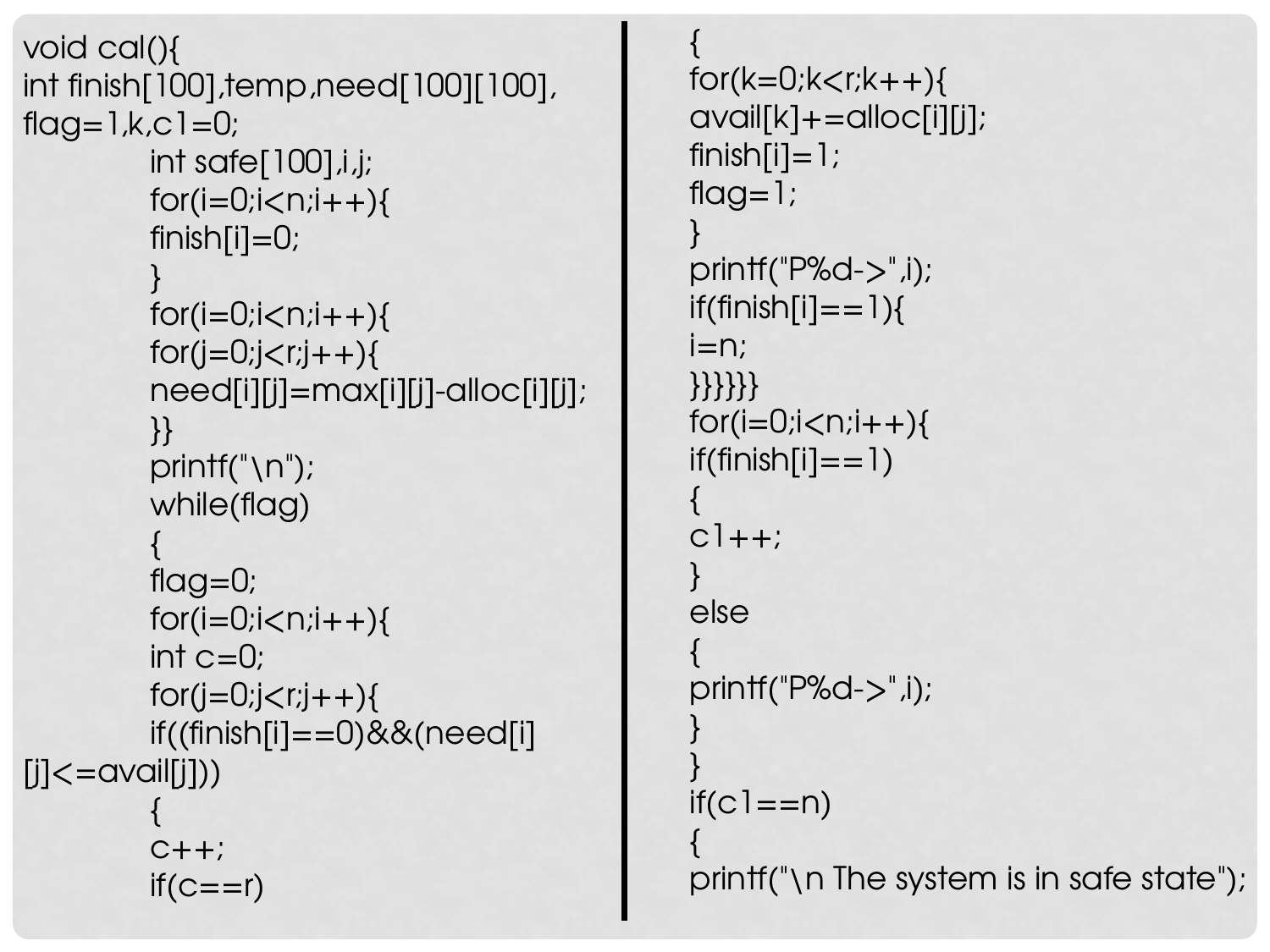

{
	for(k=0;k<r;k++){
	avail[k]+=alloc[i][j];
	finish[i]=1;
	flag=1;
	}
	printf("P%d->",i);
	if(finish[i]==1){
	i=n;
	}}}}}}
	for(i=0;i<n;i++){
	if(finish[i]==1)
	{
	c1++;
	}
	else
	{
	printf("P%d->",i);
	}
	}
	if(c1==n)
	{
	printf("\n The system is in safe state");

void cal(){
int finish[100],temp,need[100][100],
flag=1,k,c1=0;
	int safe[100],i,j;
	for(i=0;i<n;i++){
	finish[i]=0;
	}
	for(i=0;i<n;i++){
	for(j=0;j<r;j++){
	need[i][j]=max[i][j]-alloc[i][j];
	}}
	printf("\n");
	while(flag)
	{
	flag=0;
	for(i=0;i<n;i++){
	int c=0;
	for(j=0;j<r;j++){
	if((finish[i]==0)&&(need[i][j]<=avail[j]))
	{
	c++;
	if(c==r)